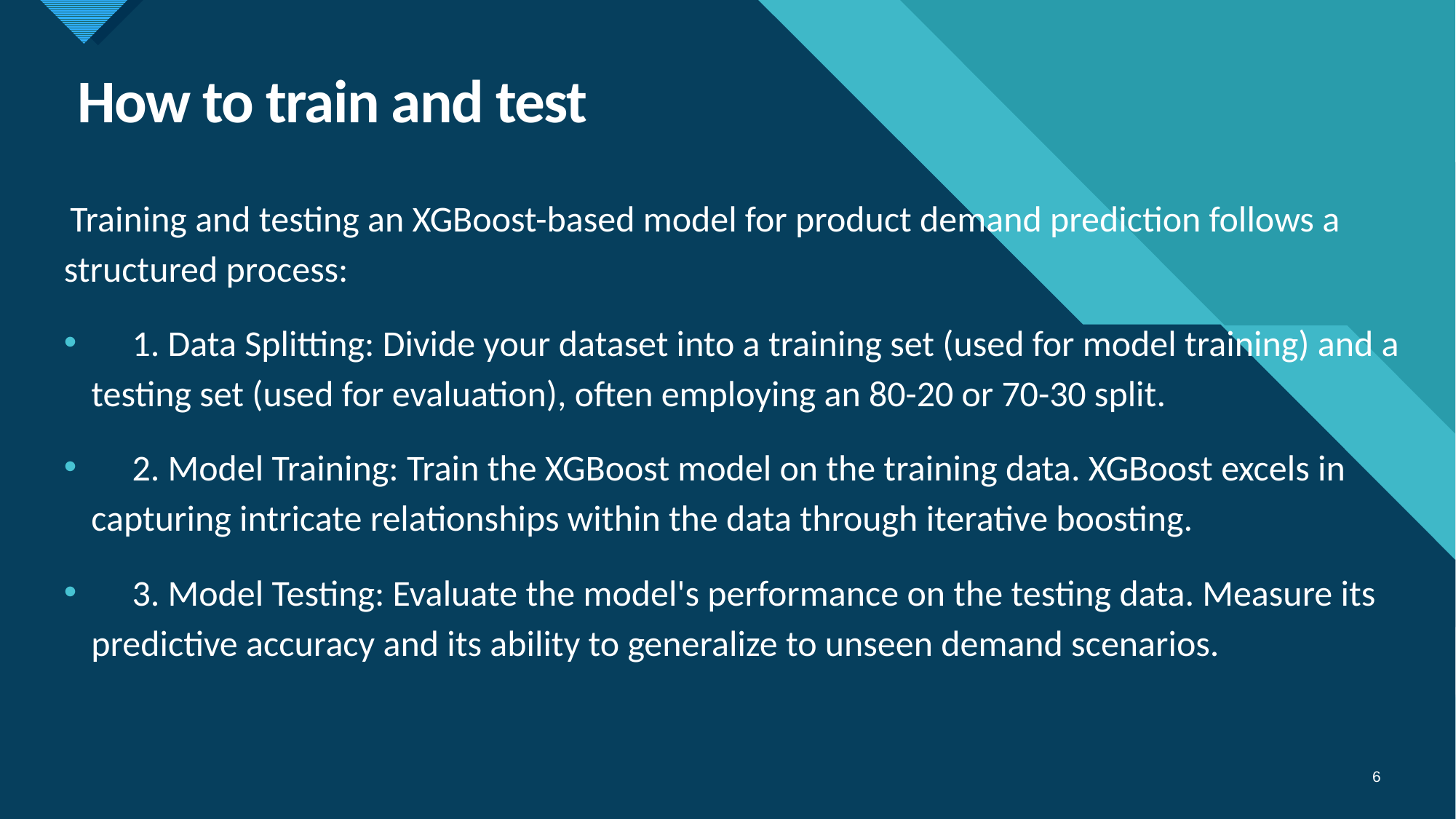

# How to train and test
 Training and testing an XGBoost-based model for product demand prediction follows a structured process:
     1. Data Splitting: Divide your dataset into a training set (used for model training) and a testing set (used for evaluation), often employing an 80-20 or 70-30 split.
     2. Model Training: Train the XGBoost model on the training data. XGBoost excels in capturing intricate relationships within the data through iterative boosting.
     3. Model Testing: Evaluate the model's performance on the testing data. Measure its predictive accuracy and its ability to generalize to unseen demand scenarios.

6